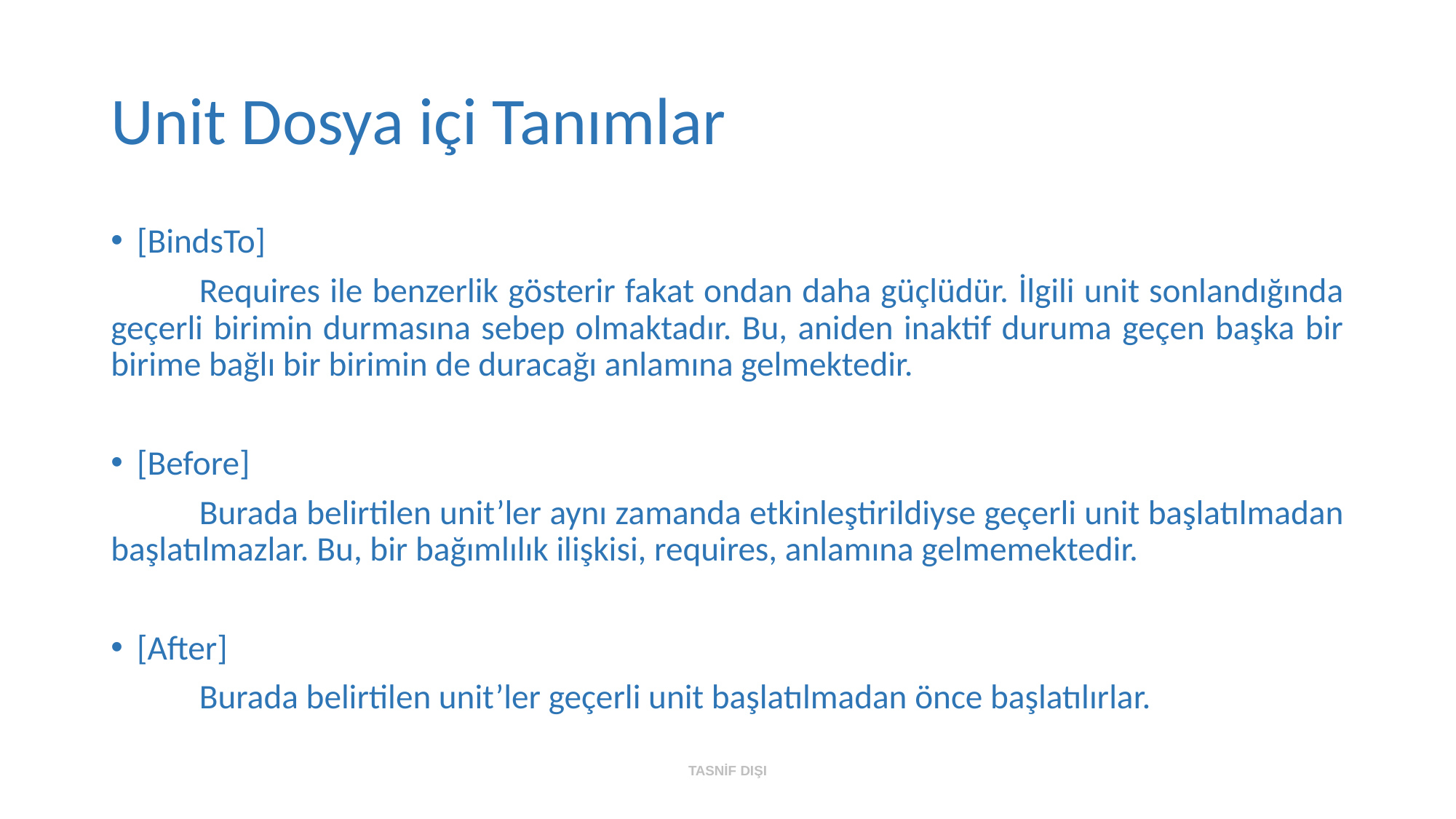

# Unit Dosya içi Tanımlar
[BindsTo]
	Requires ile benzerlik gösterir fakat ondan daha güçlüdür. İlgili unit sonlandığında geçerli birimin durmasına sebep olmaktadır. Bu, aniden inaktif duruma geçen başka bir birime bağlı bir birimin de duracağı anlamına gelmektedir.

[Before]
	Burada belirtilen unit’ler aynı zamanda etkinleştirildiyse geçerli unit başlatılmadan başlatılmazlar. Bu, bir bağımlılık ilişkisi, requires, anlamına gelmemektedir.

[After]
	Burada belirtilen unit’ler geçerli unit başlatılmadan önce başlatılırlar.
TASNİF DIŞI